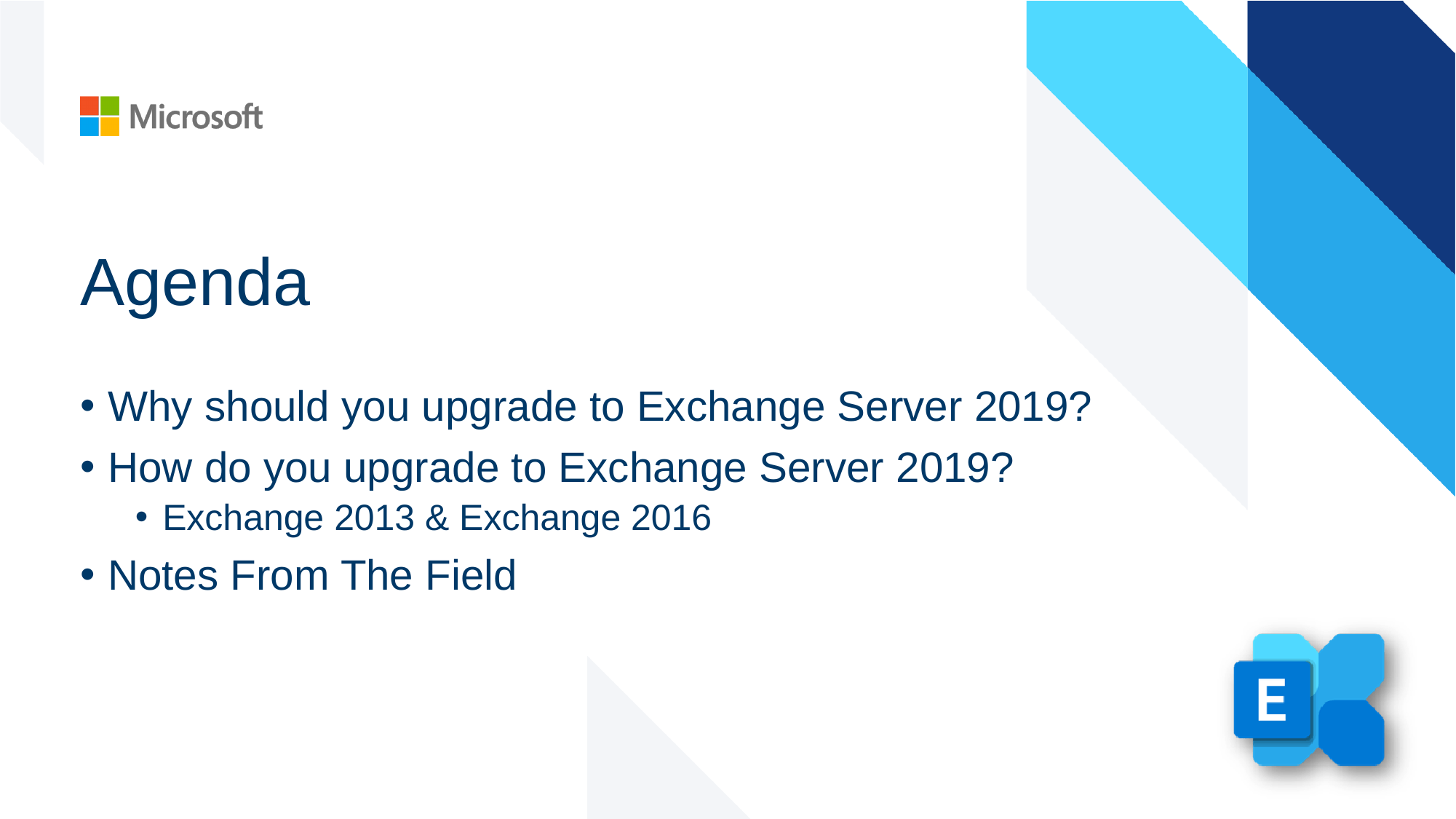

# Agenda
Why should you upgrade to Exchange Server 2019?
How do you upgrade to Exchange Server 2019?
Exchange 2013 & Exchange 2016
Notes From The Field